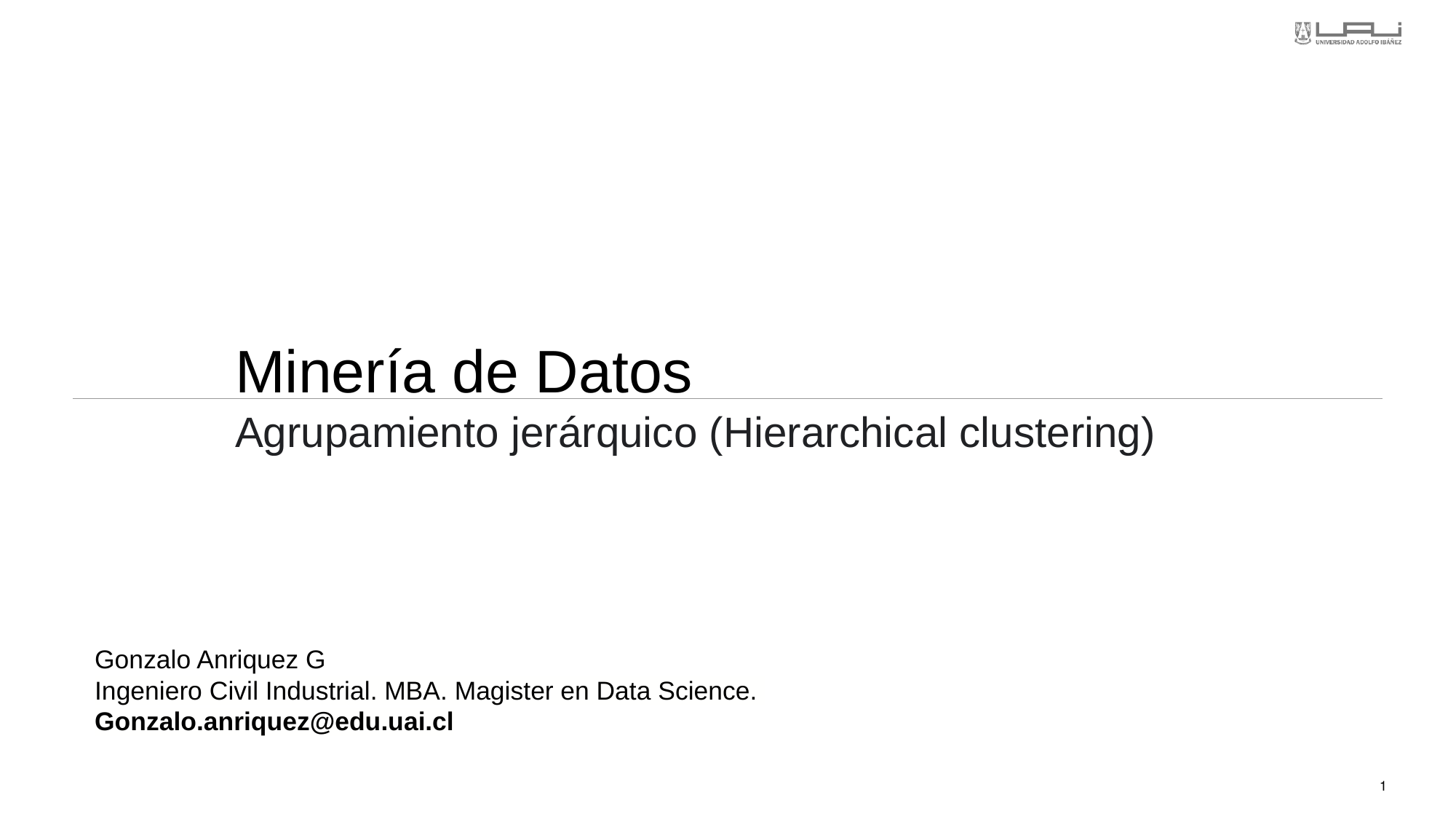

Minería de Datos
Agrupamiento jerárquico (Hierarchical clustering)

Gonzalo Anriquez G
Ingeniero Civil Industrial. MBA. Magister en Data Science.
Gonzalo.anriquez@edu.uai.cl
1